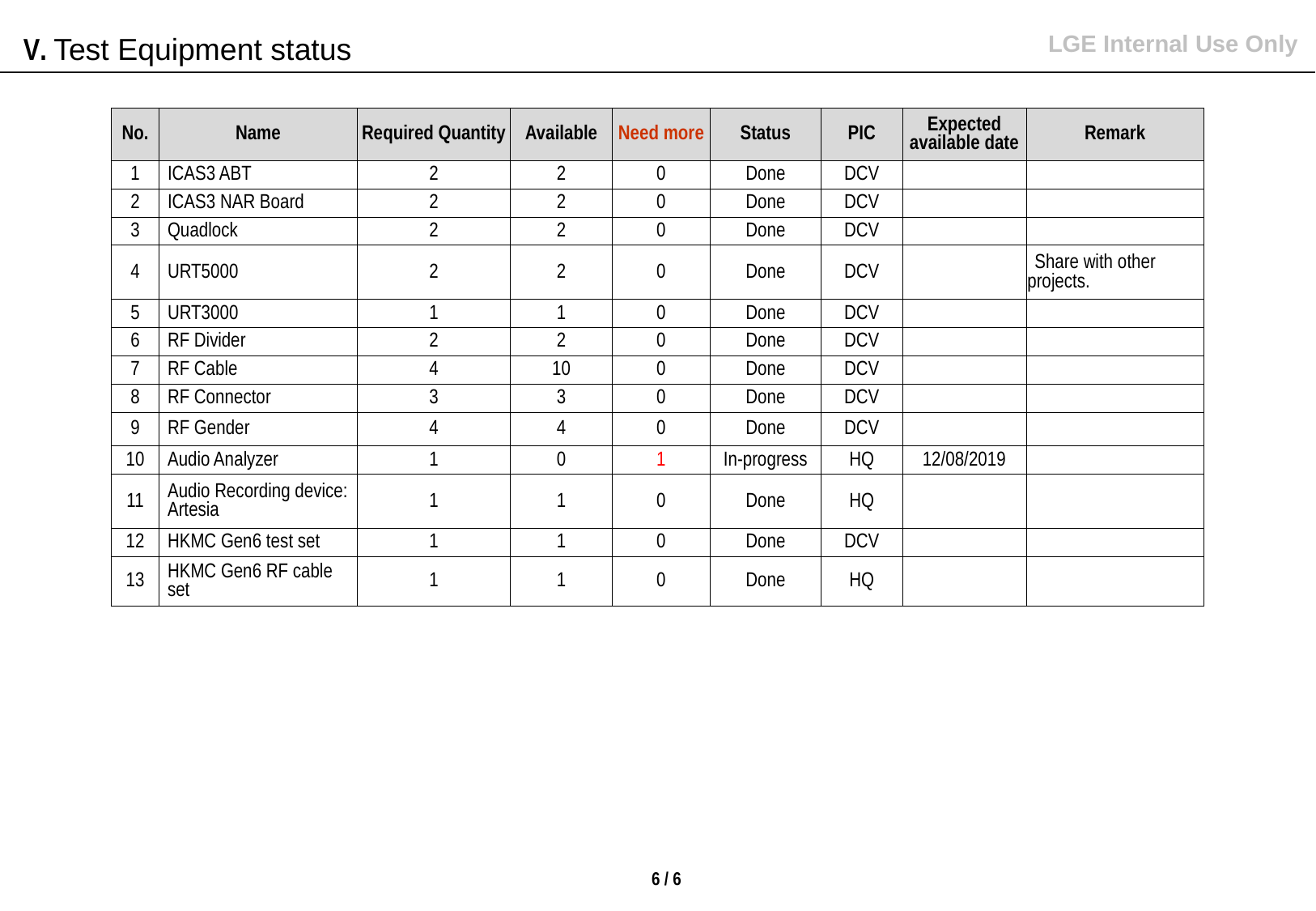

V. Test Equipment status
| No. | Name | Required Quantity | Available | Need more | Status | PIC | Expected available date | Remark |
| --- | --- | --- | --- | --- | --- | --- | --- | --- |
| 1 | ICAS3 ABT | 2 | 2 | 0 | Done | DCV |  |  |
| 2 | ICAS3 NAR Board | 2 | 2 | 0 | Done | DCV |  |  |
| 3 | Quadlock | 2 | 2 | 0 | Done | DCV |  |  |
| 4 | URT5000 | 2 | 2 | 0 | Done | DCV |  | Share with other projects. |
| 5 | URT3000 | 1 | 1 | 0 | Done | DCV |  |  |
| 6 | RF Divider | 2 | 2 | 0 | Done | DCV |  |  |
| 7 | RF Cable | 4 | 10 | 0 | Done | DCV |  |  |
| 8 | RF Connector | 3 | 3 | 0 | Done | DCV |  |  |
| 9 | RF Gender | 4 | 4 | 0 | Done | DCV |  |  |
| 10 | Audio Analyzer | 1 | 0 | 1 | In-progress | HQ | 12/08/2019 |  |
| 11 | Audio Recording device: Artesia | 1 | 1 | 0 | Done | HQ |  |  |
| 12 | HKMC Gen6 test set | 1 | 1 | 0 | Done | DCV |  |  |
| 13 | HKMC Gen6 RF cable set | 1 | 1 | 0 | Done | HQ |  |  |
6 / 6